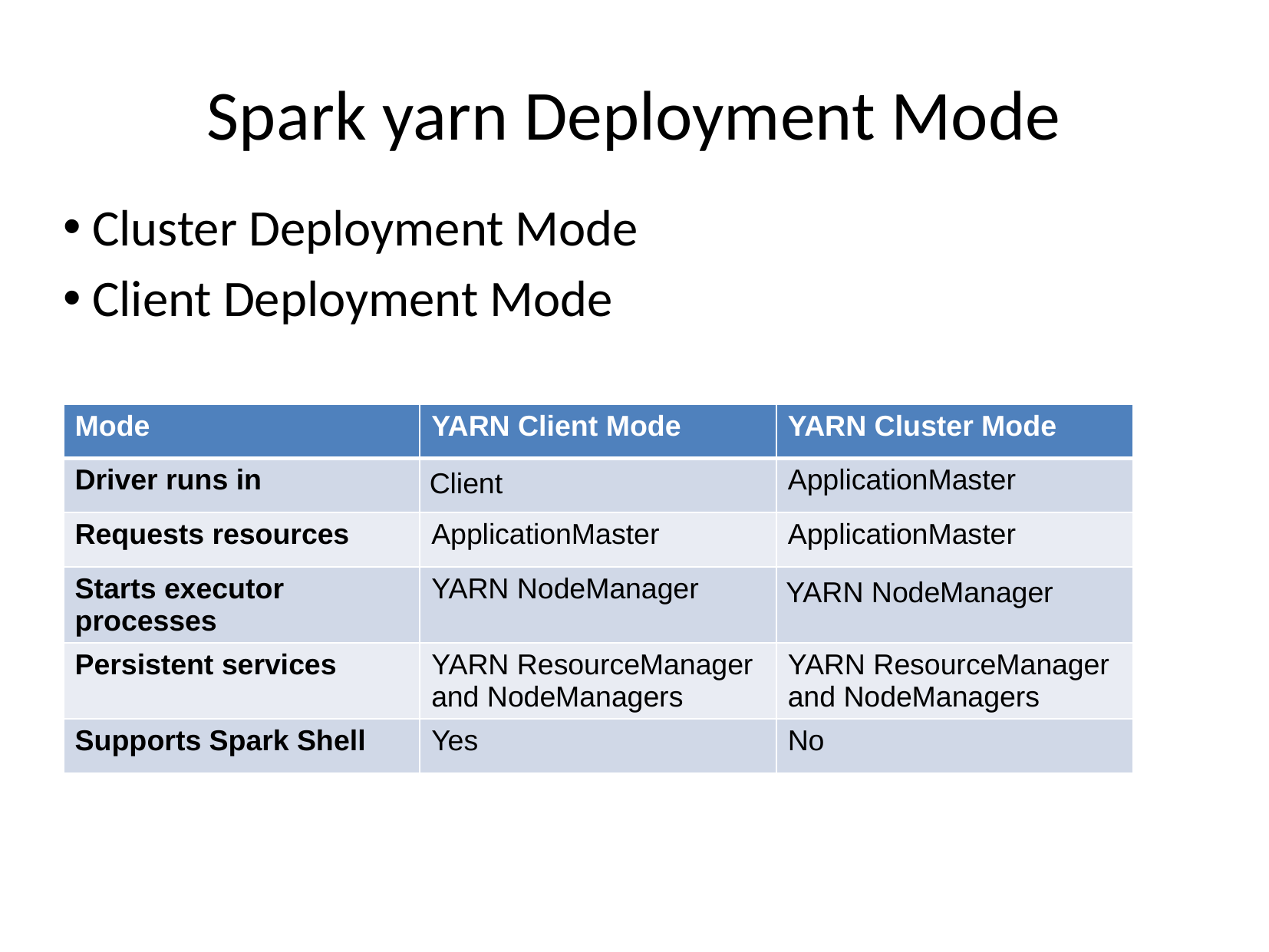

# Spark yarn Deployment Mode
Cluster Deployment Mode
Client Deployment Mode

| Mode | YARN Client Mode | YARN Cluster Mode |
| --- | --- | --- |
| Driver runs in | Client | ApplicationMaster |
| Requests resources | ApplicationMaster | ApplicationMaster |
| Starts executor processes | YARN NodeManager | YARN NodeManager |
| Persistent services | YARN ResourceManager and NodeManagers | YARN ResourceManager and NodeManagers |
| Supports Spark Shell | Yes | No |